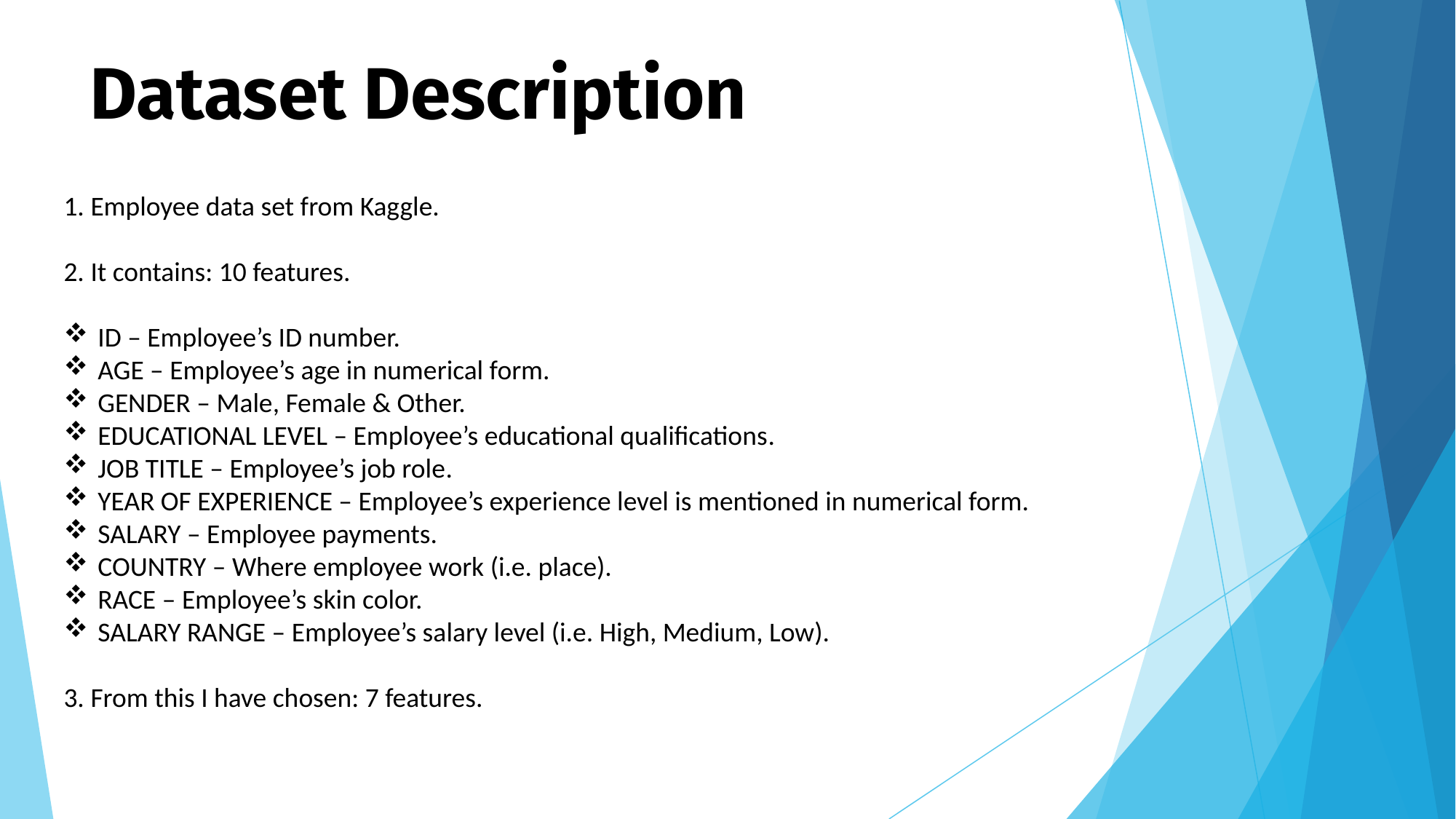

# Dataset Description
1. Employee data set from Kaggle.

2. It contains: 10 features.

ID – Employee’s ID number.
AGE – Employee’s age in numerical form.
GENDER – Male, Female & Other.
EDUCATIONAL LEVEL – Employee’s educational qualifications.
JOB TITLE – Employee’s job role.
YEAR OF EXPERIENCE – Employee’s experience level is mentioned in numerical form.
SALARY – Employee payments.
COUNTRY – Where employee work (i.e. place).
RACE – Employee’s skin color.
SALARY RANGE – Employee’s salary level (i.e. High, Medium, Low).

3. From this I have chosen: 7 features.